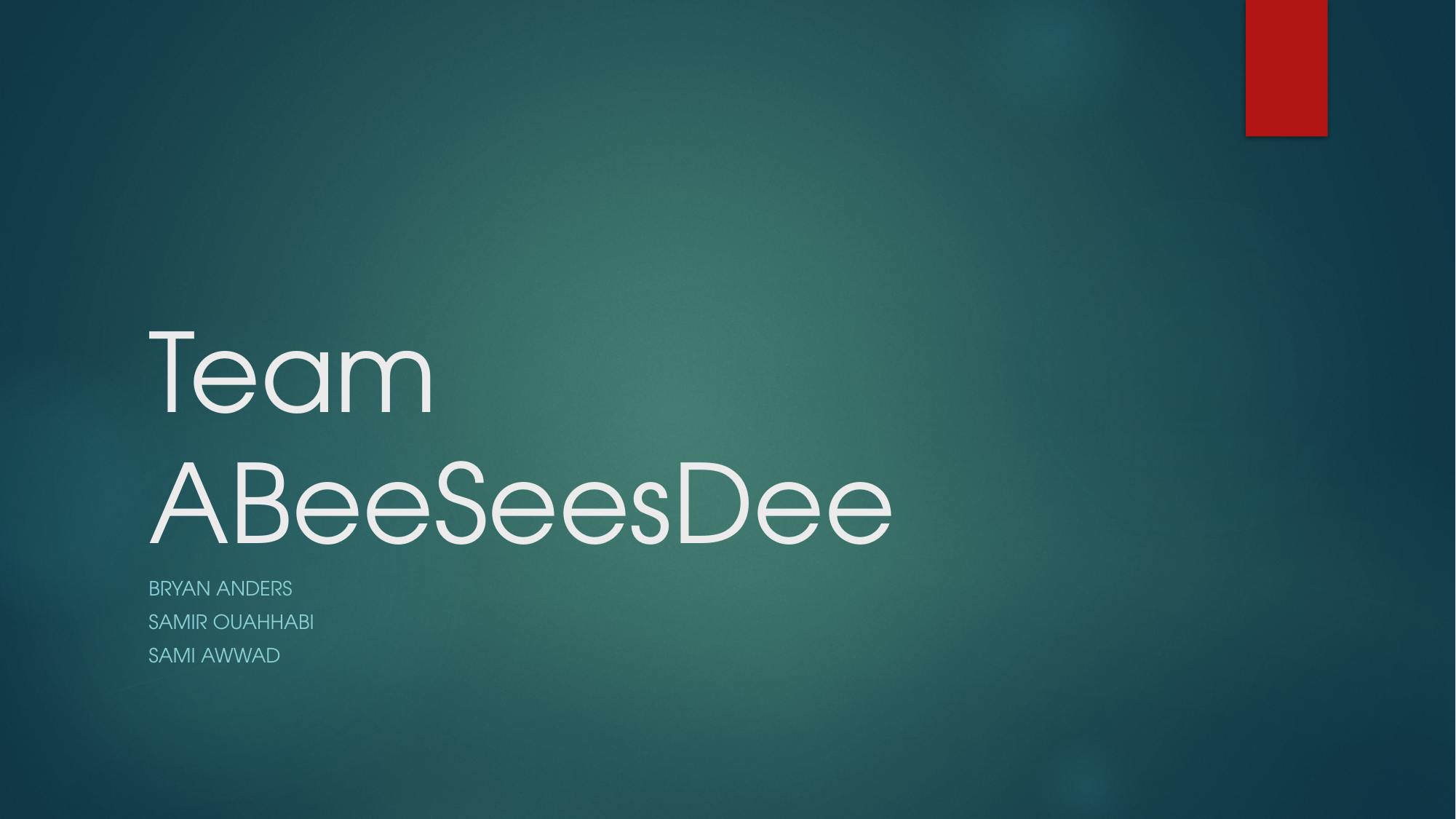

# Team ABeeSeesDee
Bryan Anders
Samir Ouahhabi
Sami Awwad